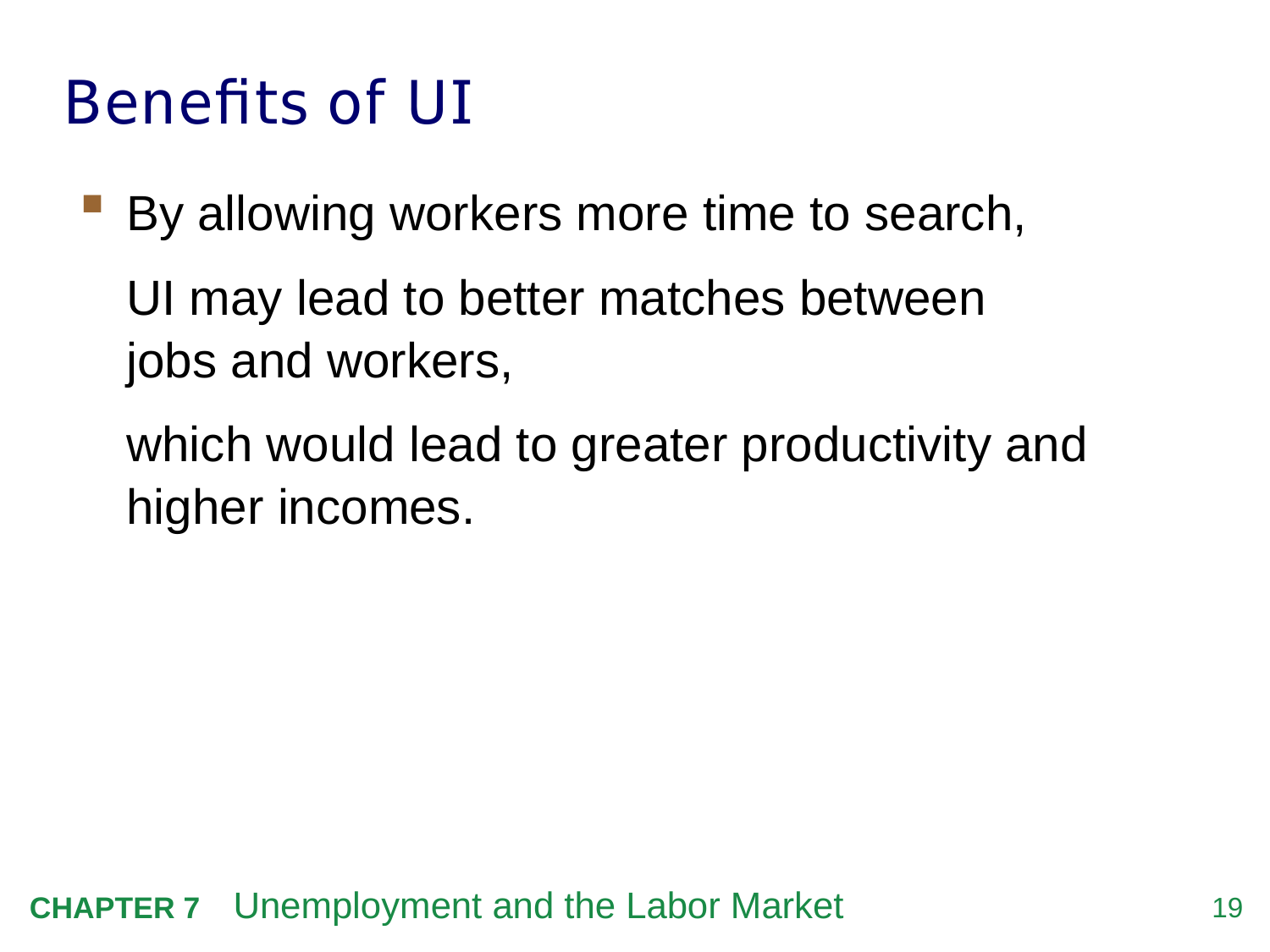

# Benefits of UI
By allowing workers more time to search,
UI may lead to better matches between
jobs and workers,
which would lead to greater productivity and higher incomes.